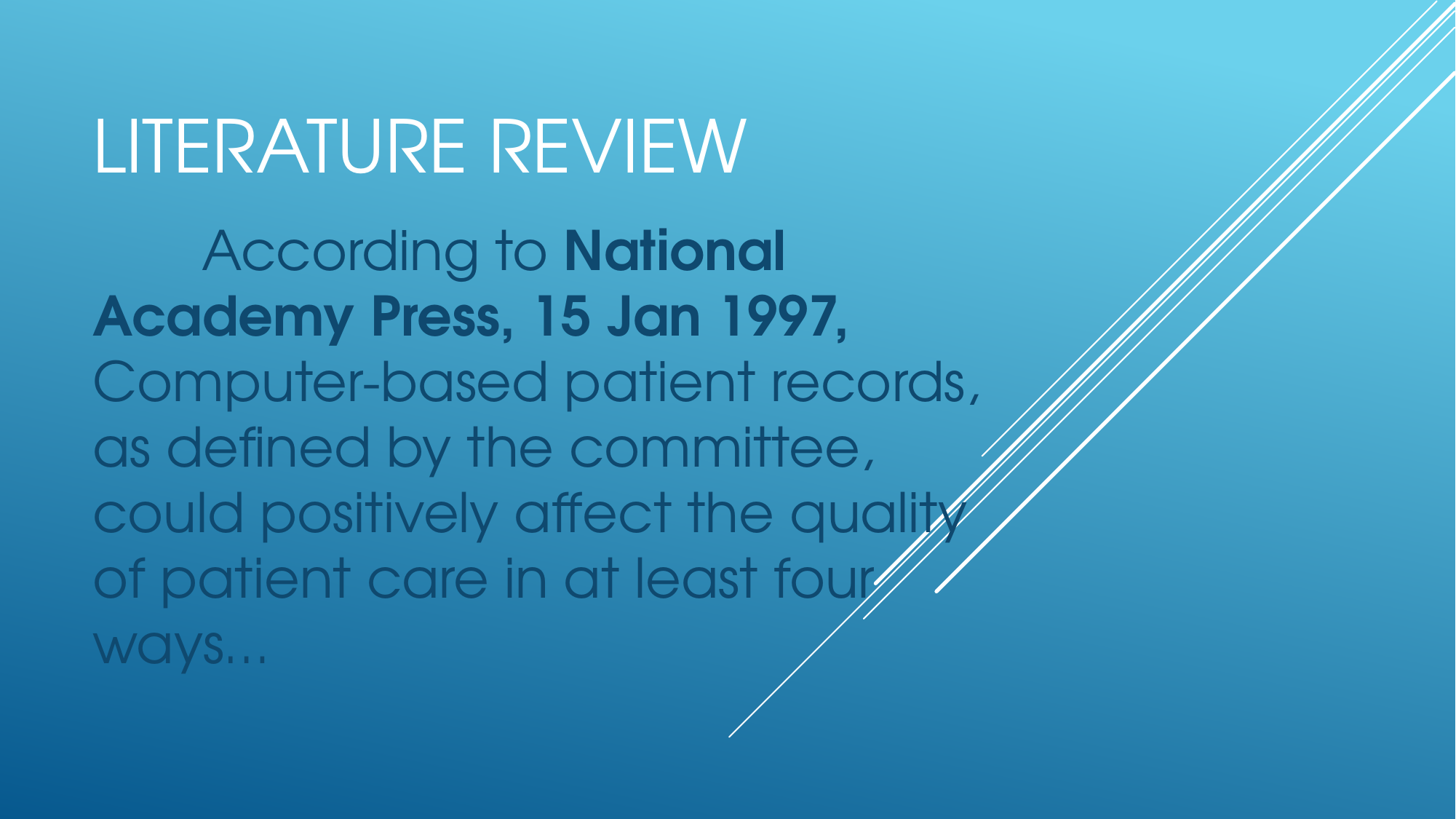

# LITERATURE REVIEW
	According to National Academy Press, 15 Jan 1997, Computer-based patient records, as defined by the committee, could positively affect the quality of patient care in at least four ways…